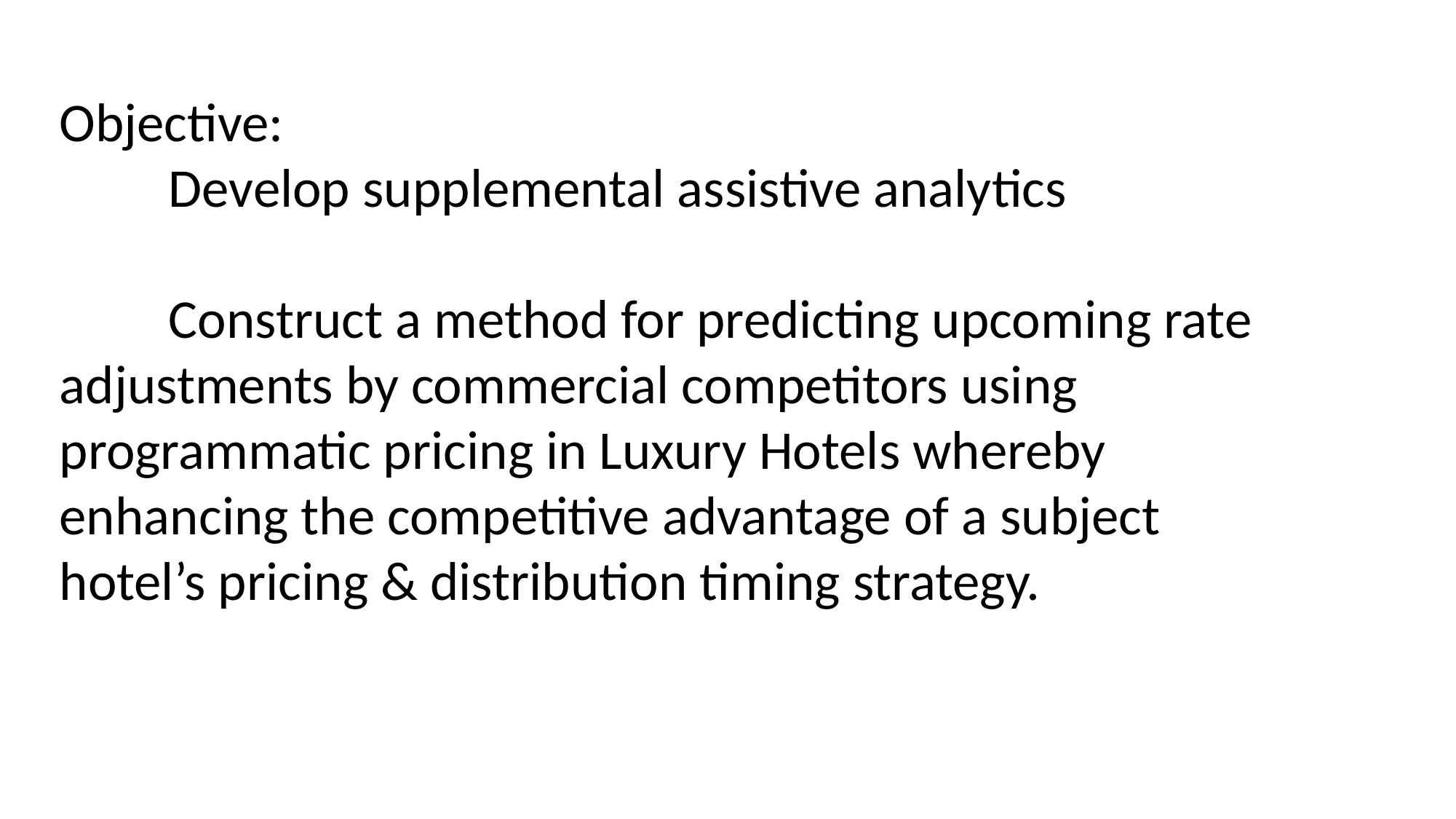

Objective:
	Develop supplemental assistive analytics

	Construct a method for predicting upcoming rate adjustments by commercial competitors using programmatic pricing in Luxury Hotels whereby enhancing the competitive advantage of a subject hotel’s pricing & distribution timing strategy.